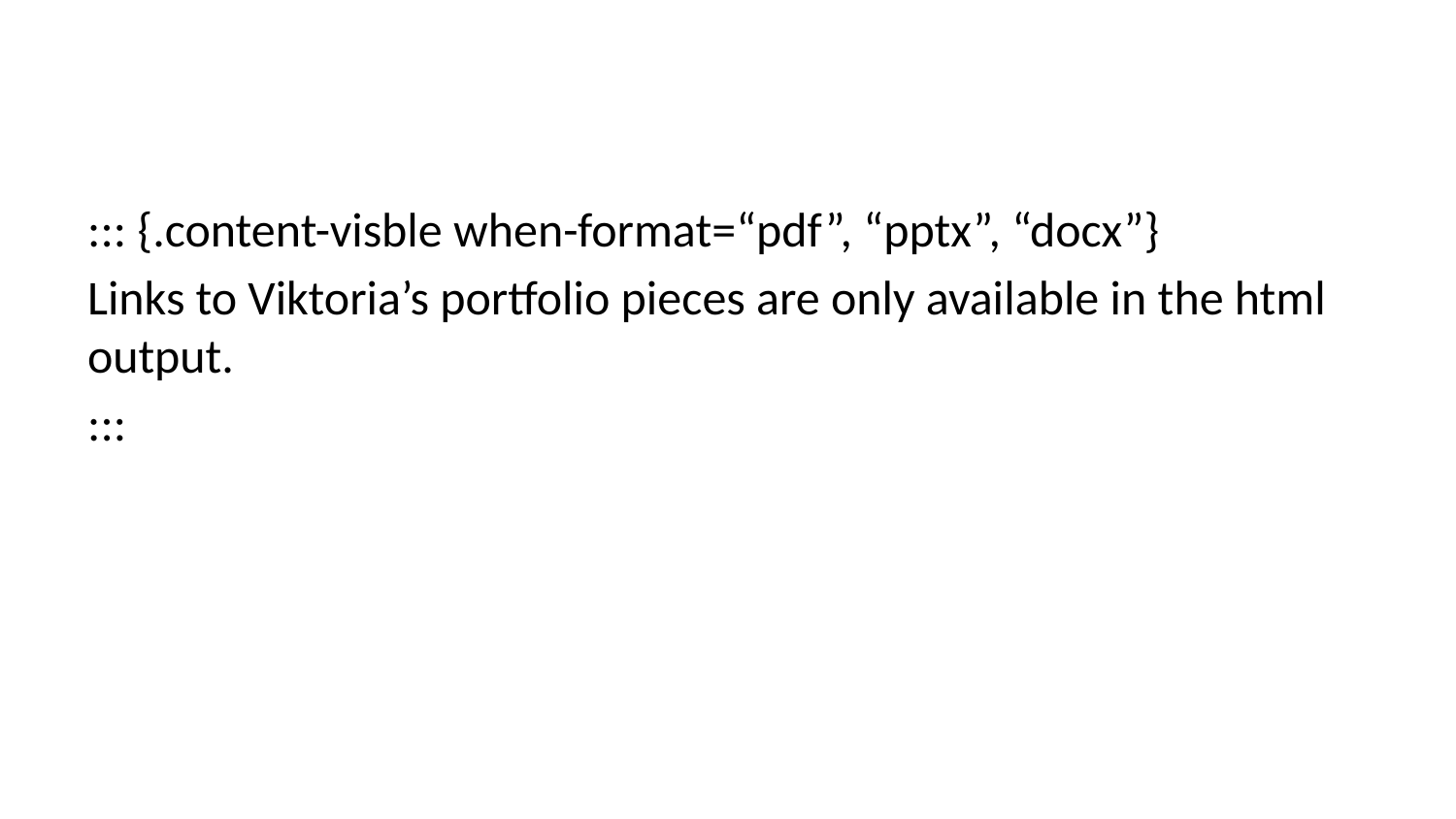

::: {.content-visble when-format=“pdf”, “pptx”, “docx”}
Links to Viktoria’s portfolio pieces are only available in the html output.
:::